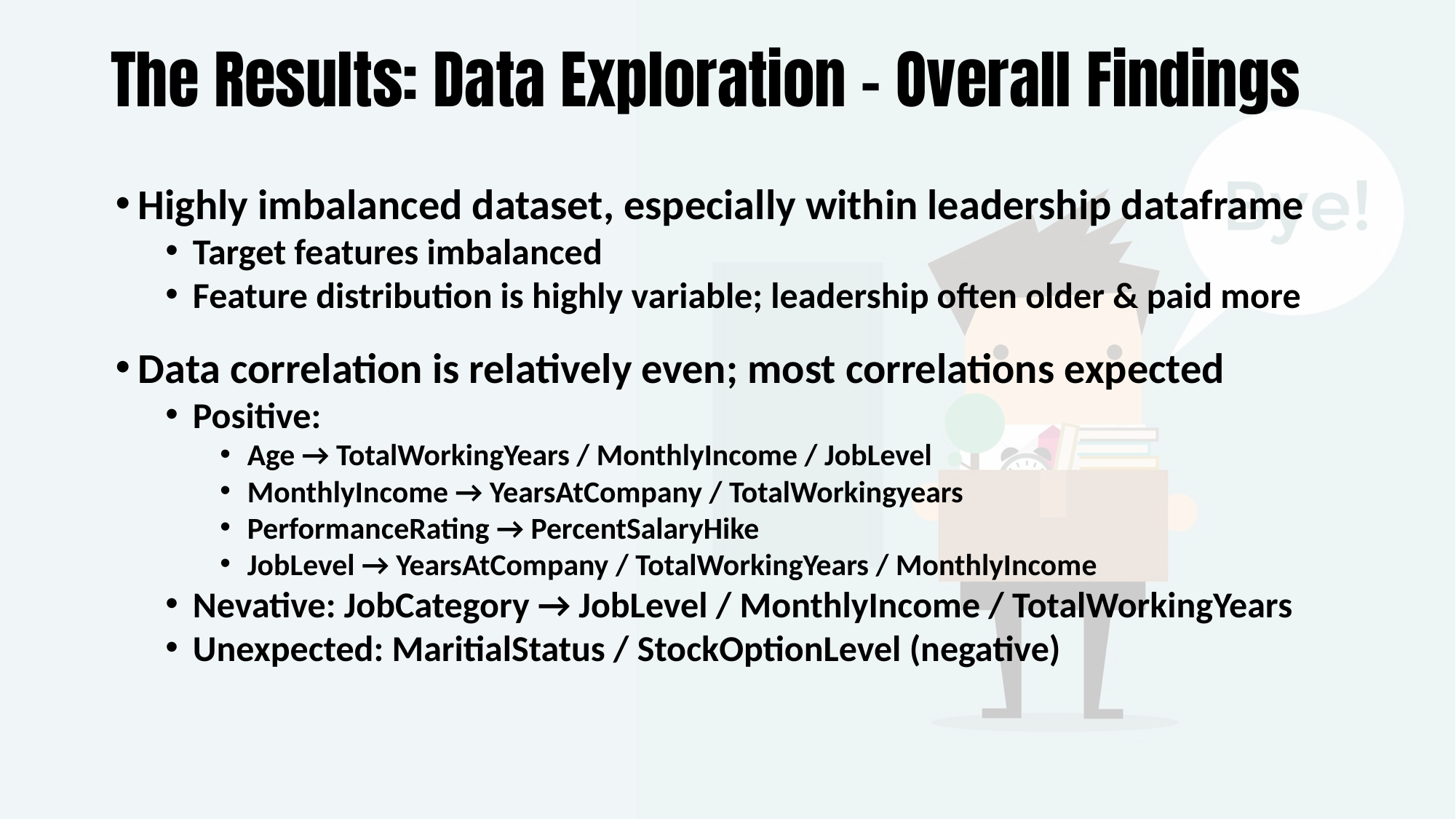

# The Results: Data Exploration - Overall Findings
Highly imbalanced dataset, especially within leadership dataframe
Target features imbalanced
Feature distribution is highly variable; leadership often older & paid more

Data correlation is relatively even; most correlations expected
Positive:
Age → TotalWorkingYears / MonthlyIncome / JobLevel
MonthlyIncome → YearsAtCompany / TotalWorkingyears
PerformanceRating → PercentSalaryHike
JobLevel → YearsAtCompany / TotalWorkingYears / MonthlyIncome
Nevative: JobCategory → JobLevel / MonthlyIncome / TotalWorkingYears
Unexpected: MaritialStatus / StockOptionLevel (negative)